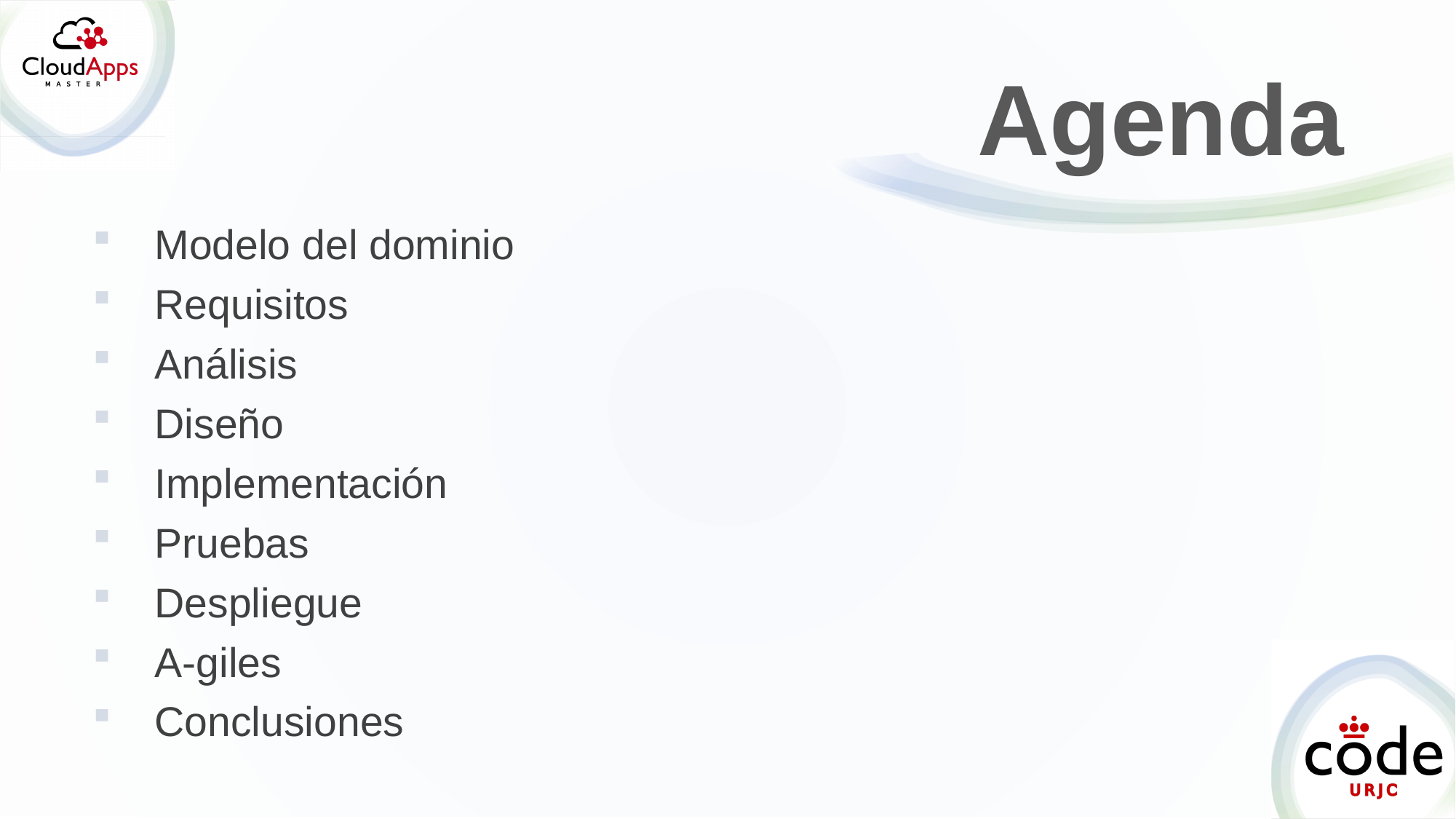

# Agenda
Modelo del dominio
Requisitos
Análisis
Diseño
Implementación
Pruebas
Despliegue
A-giles
Conclusiones